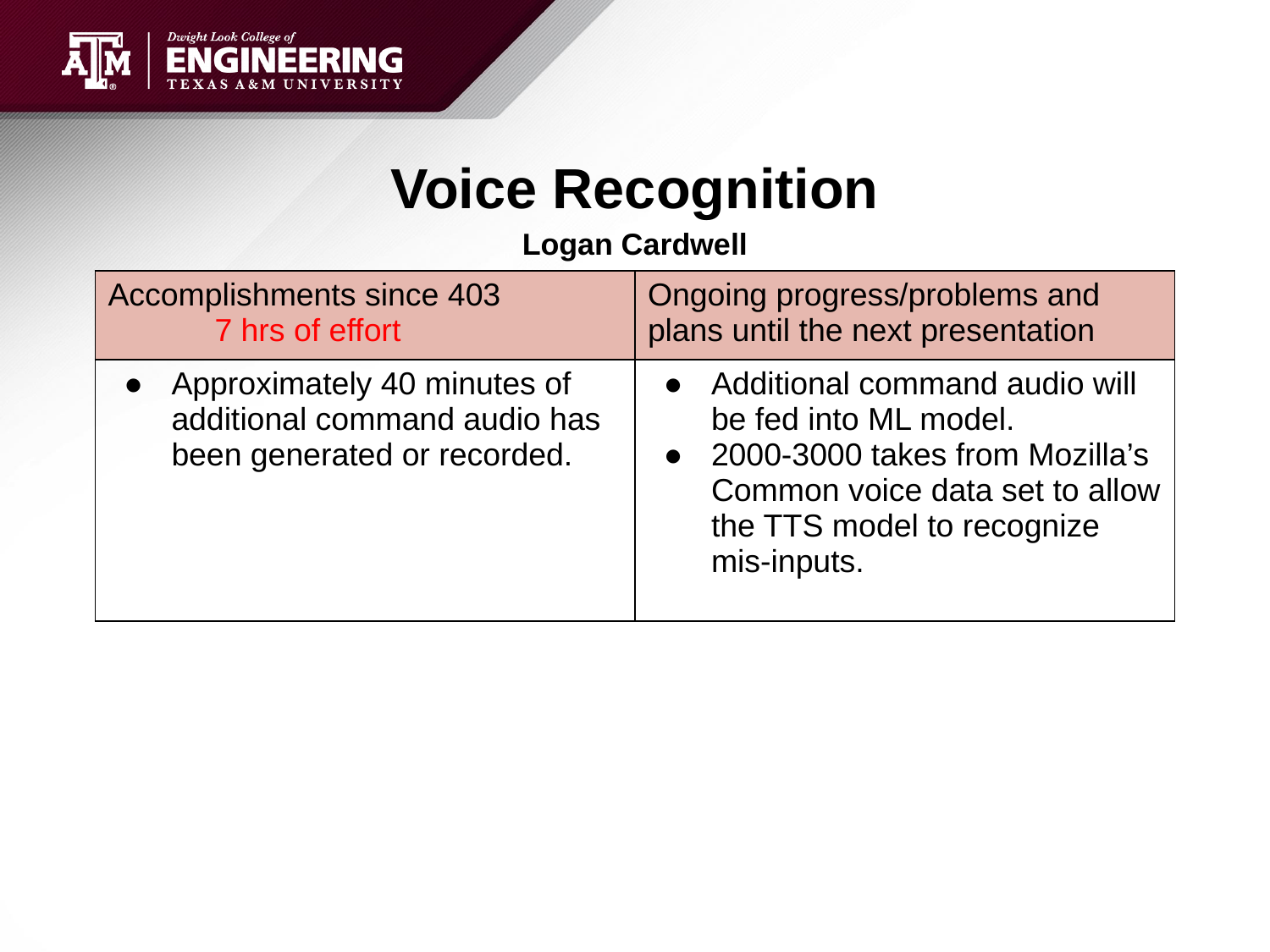

# Voice Recognition
Logan Cardwell
| Accomplishments since 403 7 hrs of effort | Ongoing progress/problems and plans until the next presentation |
| --- | --- |
| Approximately 40 minutes of additional command audio has been generated or recorded. | Additional command audio will be fed into ML model. 2000-3000 takes from Mozilla’s Common voice data set to allow the TTS model to recognize mis-inputs. |